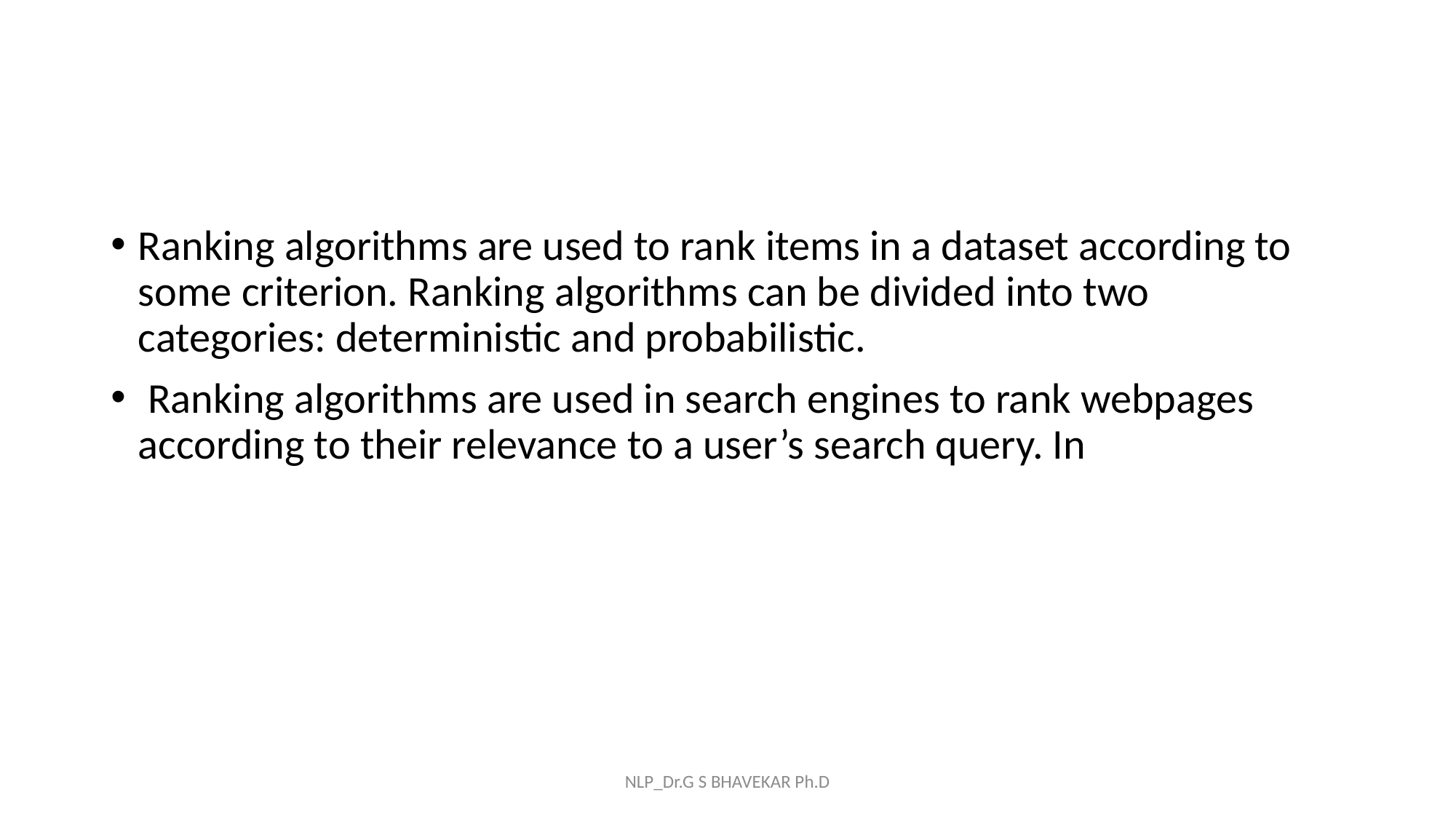

Ranking algorithms are used to rank items in a dataset according to some criterion. Ranking algorithms can be divided into two categories: deterministic and probabilistic.
 Ranking algorithms are used in search engines to rank webpages according to their relevance to a user’s search query. In
NLP_Dr.G S BHAVEKAR Ph.D